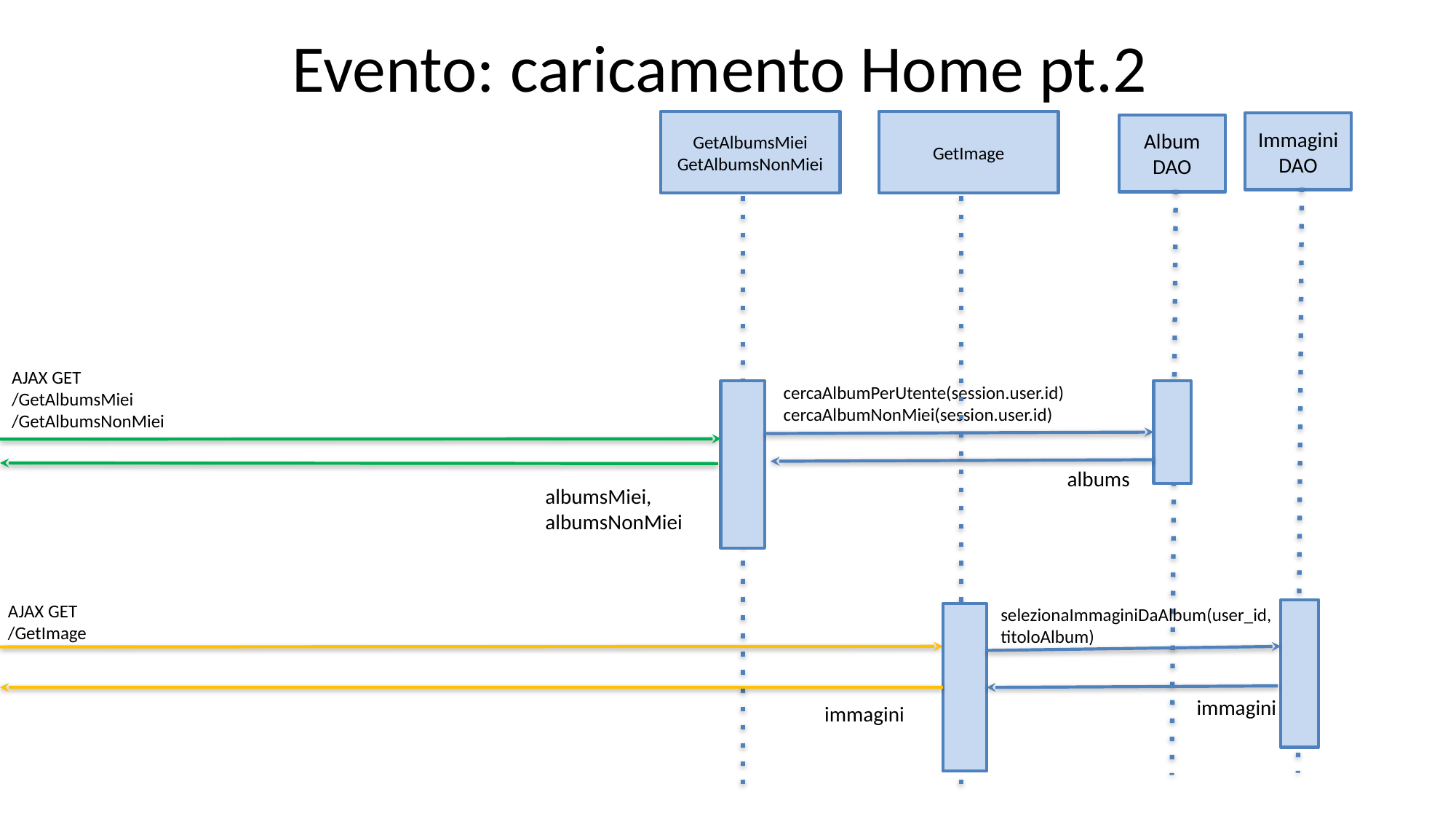

Evento: caricamento Home pt.2
GetAlbumsMiei
GetAlbumsNonMiei
GetImage
Immagini
DAO
Album
DAO
AJAX GET
/GetAlbumsMiei
/GetAlbumsNonMiei
cercaAlbumPerUtente(session.user.id)
cercaAlbumNonMiei(session.user.id)

albums
albumsMiei,
albumsNonMiei
AJAX GET
/GetImage
selezionaImmaginiDaAlbum(user_id, titoloAlbum)

immagini
immagini